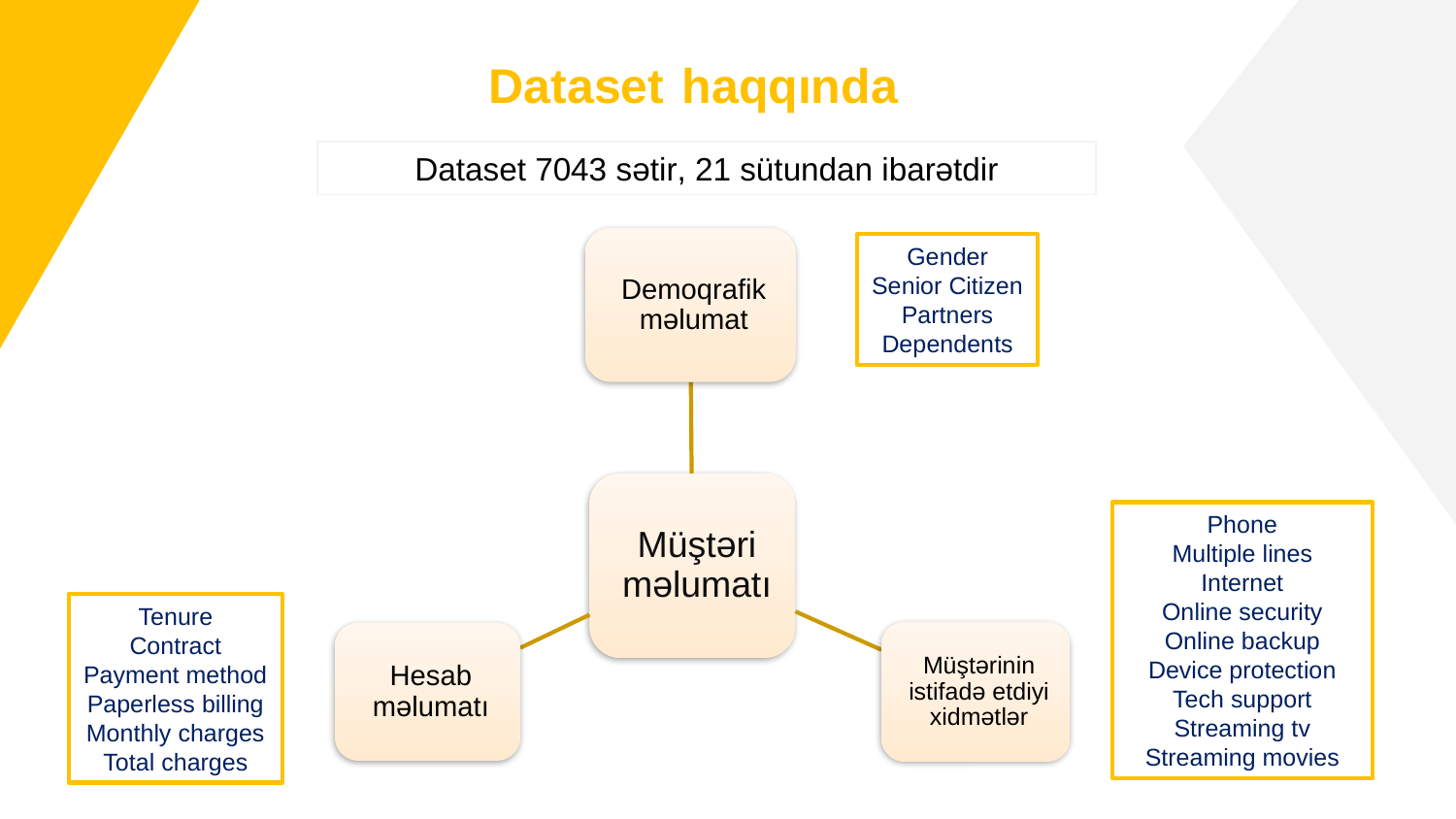

# Dataset haqqında
Dataset 7043 sətir, 21 sütundan ibarətdir
Müştəri məlumatı
Demoqrafik məlumat
Müştərinin istifadə etdiyi xidmətlər
Hesab məlumatı
Gender
Senior Citizen
Partners
Dependents
Phone
Multiple lines
Internet
Online security
Online backup
Device protection
Tech support
Streaming tv
Streaming movies
Tenure
Contract
Payment method
Paperless billing
Monthly charges
Total charges